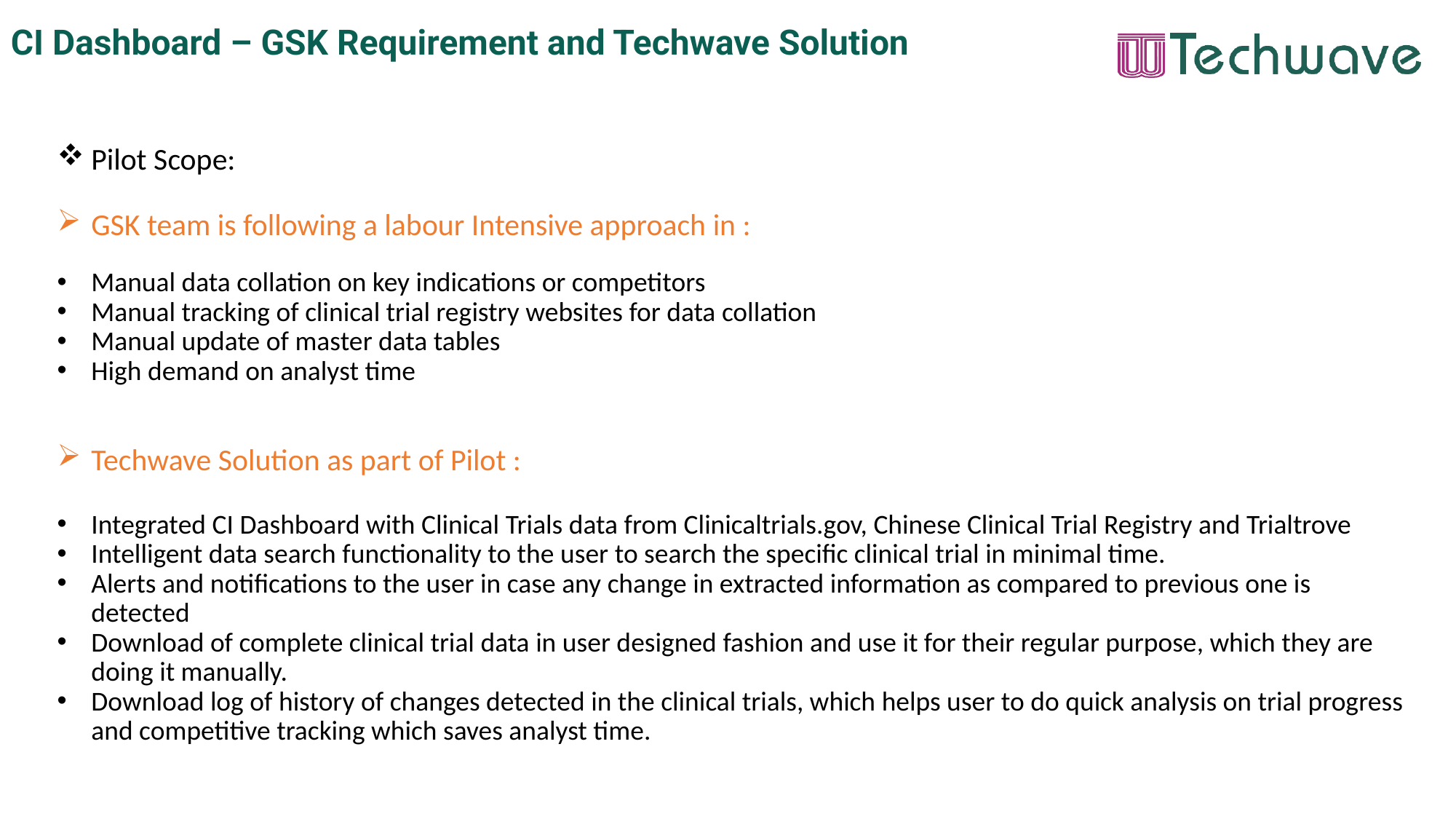

CI Dashboard – GSK Requirement and Techwave Solution
Pilot Scope:

GSK team is following a labour Intensive approach in :

Manual data collation on key indications or competitors
Manual tracking of clinical trial registry websites for data collation
Manual update of master data tables
High demand on analyst time

Techwave Solution as part of Pilot :

Integrated CI Dashboard with Clinical Trials data from Clinicaltrials.gov, Chinese Clinical Trial Registry and Trialtrove
Intelligent data search functionality to the user to search the specific clinical trial in minimal time.
Alerts and notifications to the user in case any change in extracted information as compared to previous one is detected
Download of complete clinical trial data in user designed fashion and use it for their regular purpose, which they are doing it manually.
Download log of history of changes detected in the clinical trials, which helps user to do quick analysis on trial progress and competitive tracking which saves analyst time.